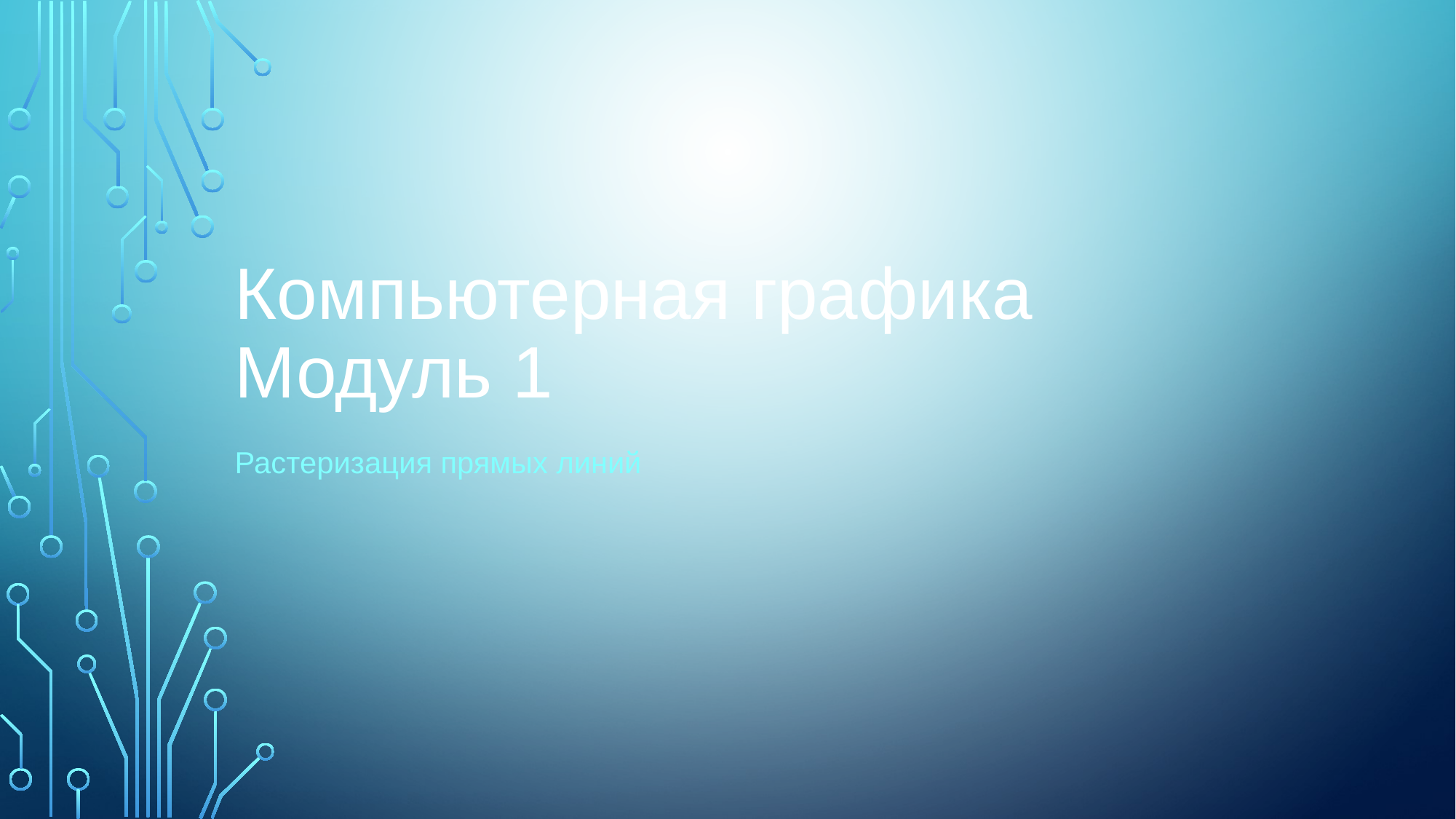

# Компьютерная графика Модуль 1
Растеризация прямых линий